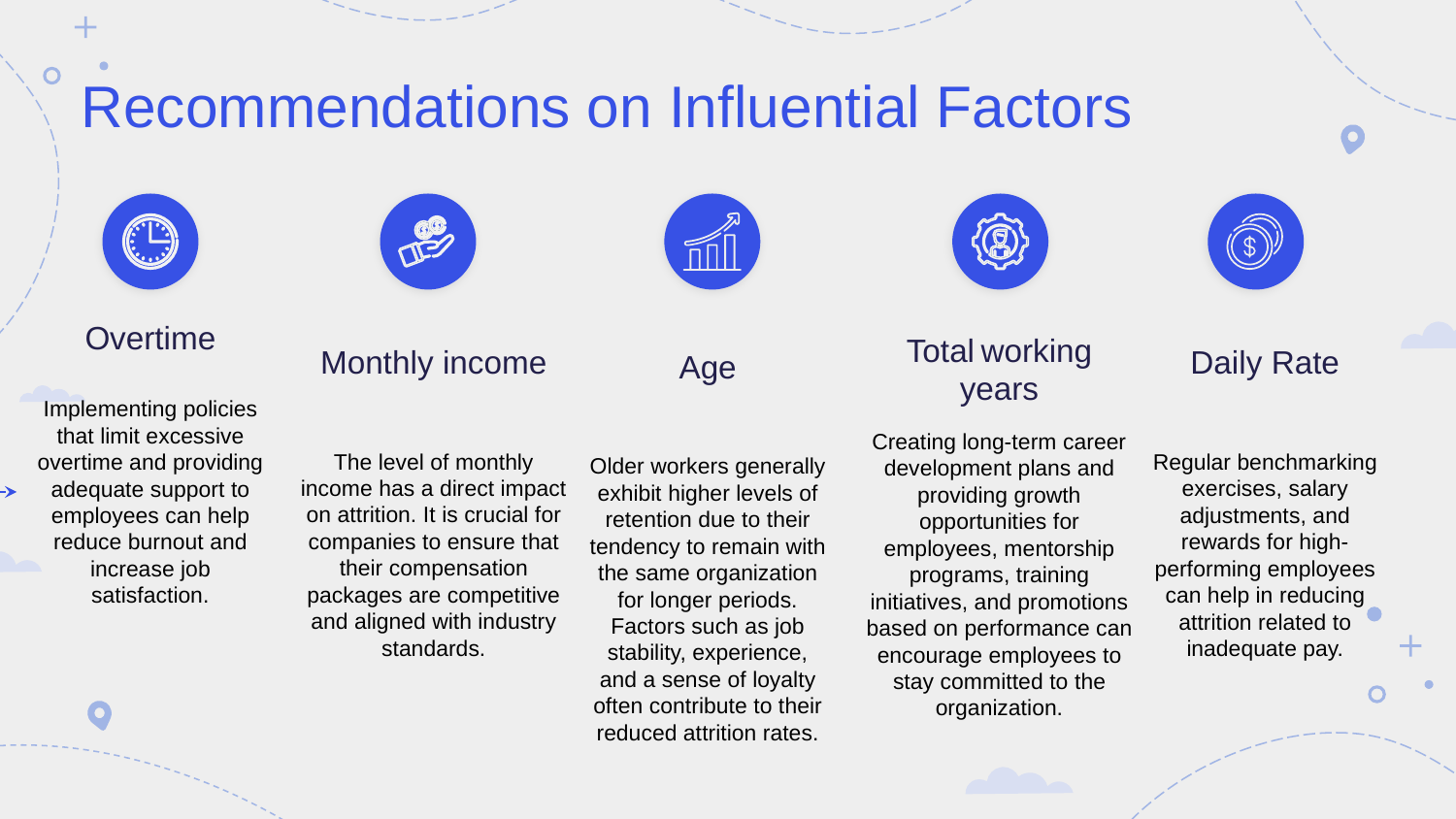

# Recommendations on Influential Factors

Total working years
Creating long-term career development plans and providing growth opportunities for employees, mentorship programs, training initiatives, and promotions based on performance can encourage employees to stay committed to the organization.

Overtime

Implementing policies that limit excessive overtime and providing adequate support to employees can help reduce burnout and increase job satisfaction.

Daily Rate

Regular benchmarking exercises, salary adjustments, and rewards for high-performing employees can help in reducing attrition related to inadequate pay.

Monthly income

The level of monthly income has a direct impact on attrition. It is crucial for companies to ensure that their compensation packages are competitive and aligned with industry standards.
Age

Older workers generally exhibit higher levels of retention due to their tendency to remain with the same organization for longer periods. Factors such as job stability, experience, and a sense of loyalty often contribute to their reduced attrition rates.